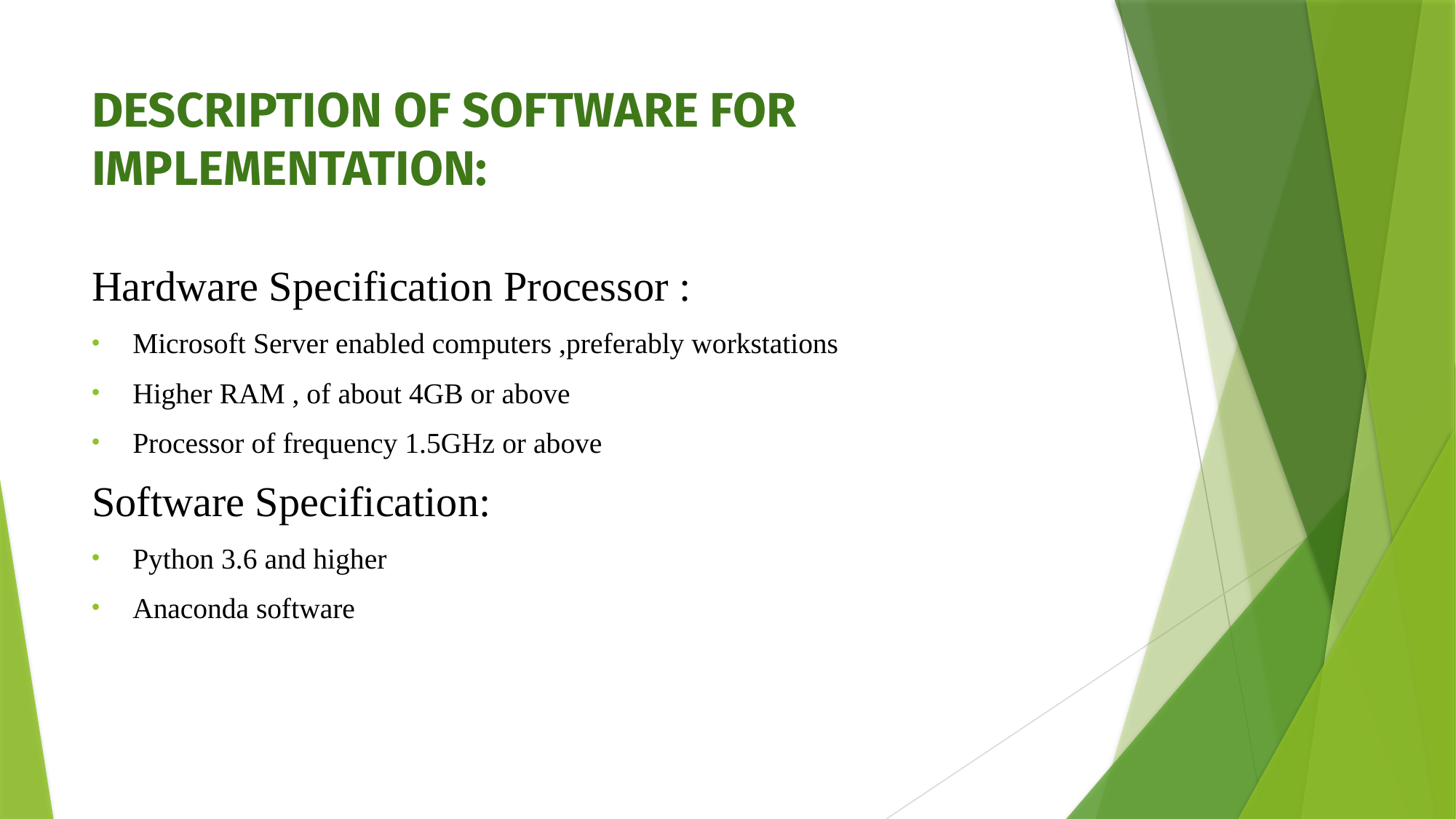

# DESCRIPTION OF SOFTWARE FOR IMPLEMENTATION:
Hardware Specification Processor :
Microsoft Server enabled computers ,preferably workstations
Higher RAM , of about 4GB or above
Processor of frequency 1.5GHz or above
Software Specification:
Python 3.6 and higher
Anaconda software